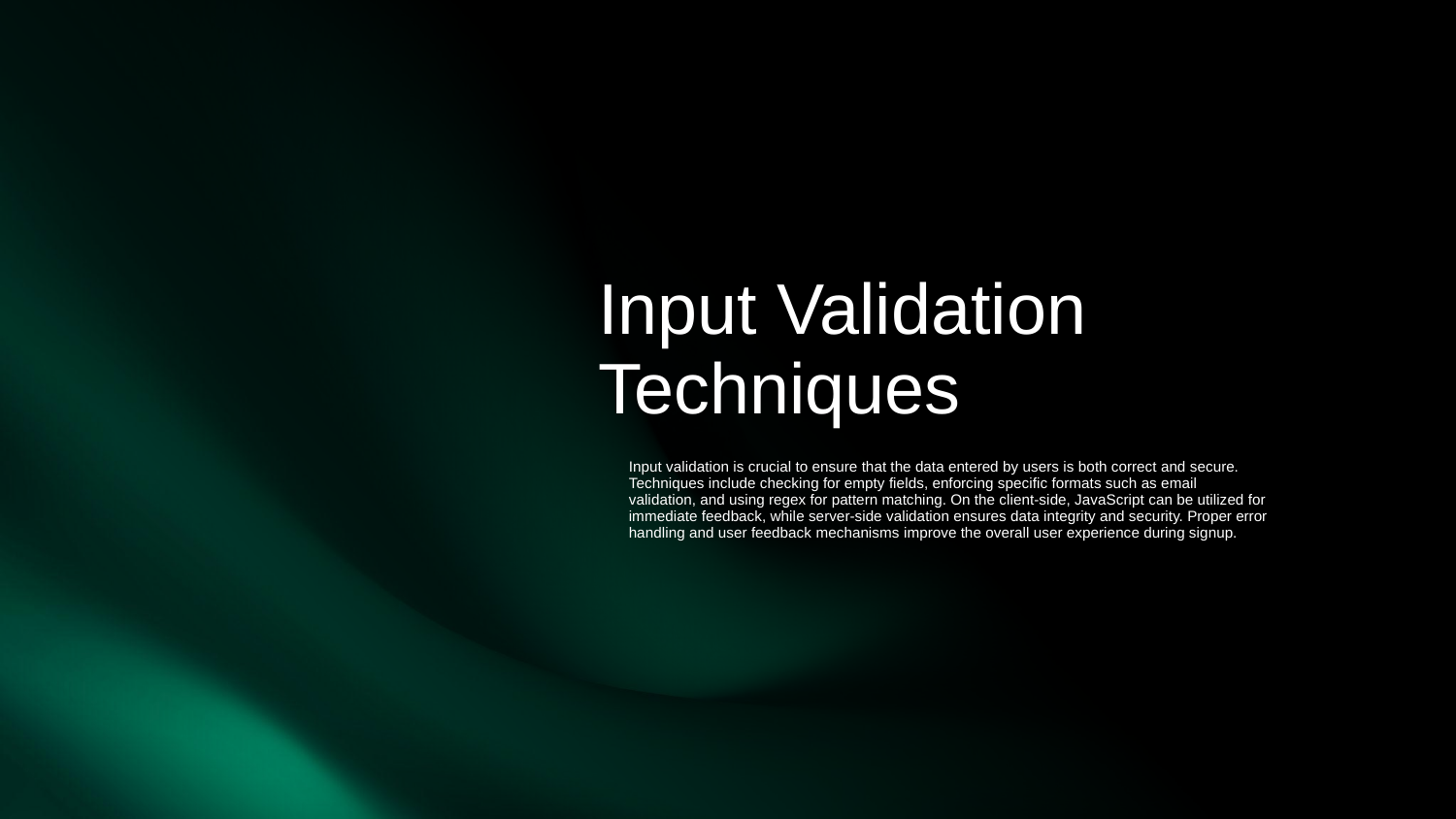

# Input Validation Techniques
Input validation is crucial to ensure that the data entered by users is both correct and secure. Techniques include checking for empty fields, enforcing specific formats such as email validation, and using regex for pattern matching. On the client-side, JavaScript can be utilized for immediate feedback, while server-side validation ensures data integrity and security. Proper error handling and user feedback mechanisms improve the overall user experience during signup.